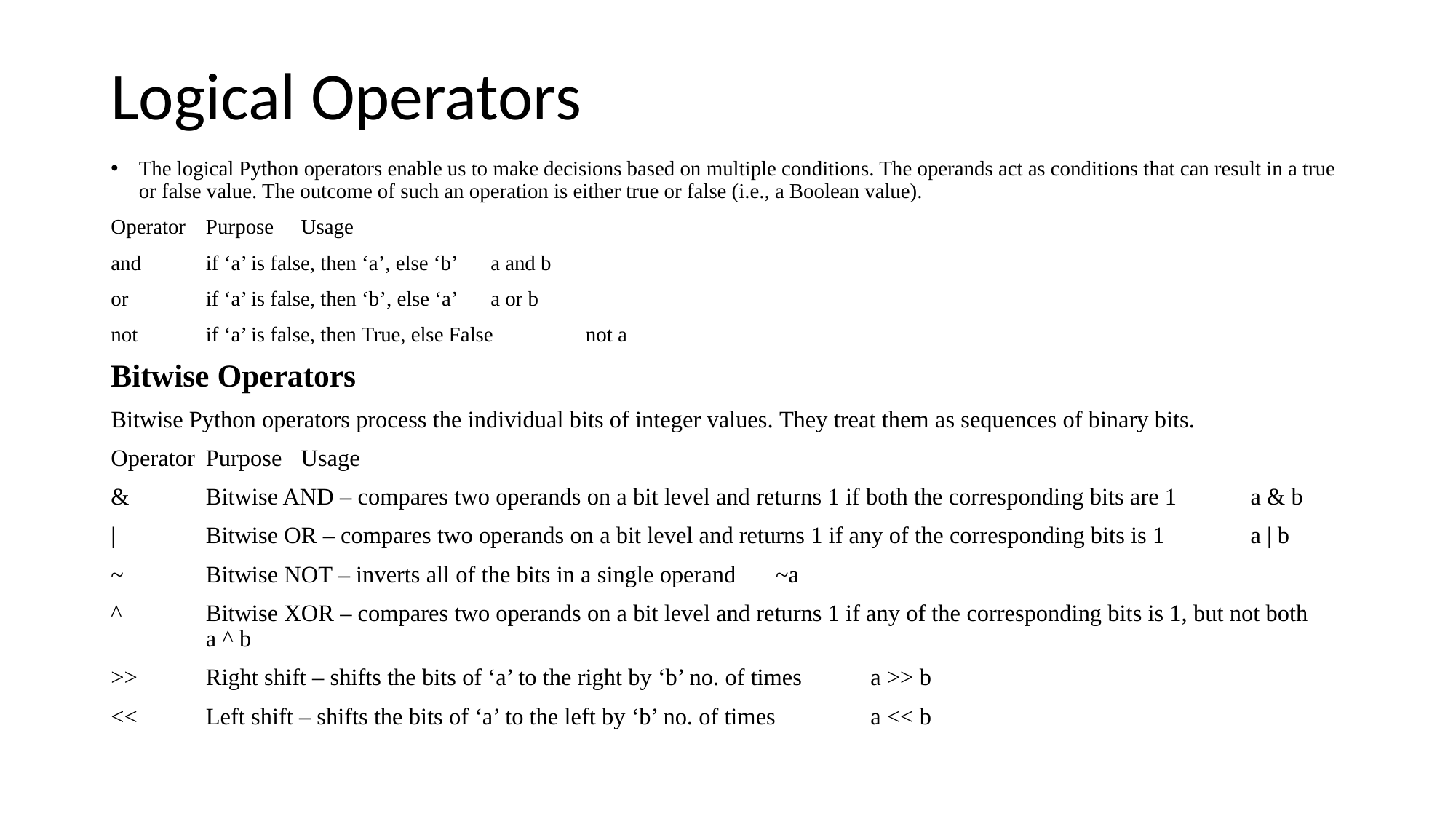

# Logical Operators
The logical Python operators enable us to make decisions based on multiple conditions. The operands act as conditions that can result in a true or false value. The outcome of such an operation is either true or false (i.e., a Boolean value).
Operator	Purpose				Usage
and	if ‘a’ is false, then ‘a’, else ‘b’		a and b
or	if ‘a’ is false, then ‘b’, else ‘a’		a or b
not	if ‘a’ is false, then True, else False	not a
Bitwise Operators
Bitwise Python operators process the individual bits of integer values. They treat them as sequences of binary bits.
Operator	Purpose	Usage
&	Bitwise AND – compares two operands on a bit level and returns 1 if both the corresponding bits are 1	a & b
|	Bitwise OR – compares two operands on a bit level and returns 1 if any of the corresponding bits is 1	a | b
~	Bitwise NOT – inverts all of the bits in a single operand	~a
^	Bitwise XOR – compares two operands on a bit level and returns 1 if any of the corresponding bits is 1, but not both	a ^ b
>>	Right shift – shifts the bits of ‘a’ to the right by ‘b’ no. of times	a >> b
<<	Left shift – shifts the bits of ‘a’ to the left by ‘b’ no. of times	a << b